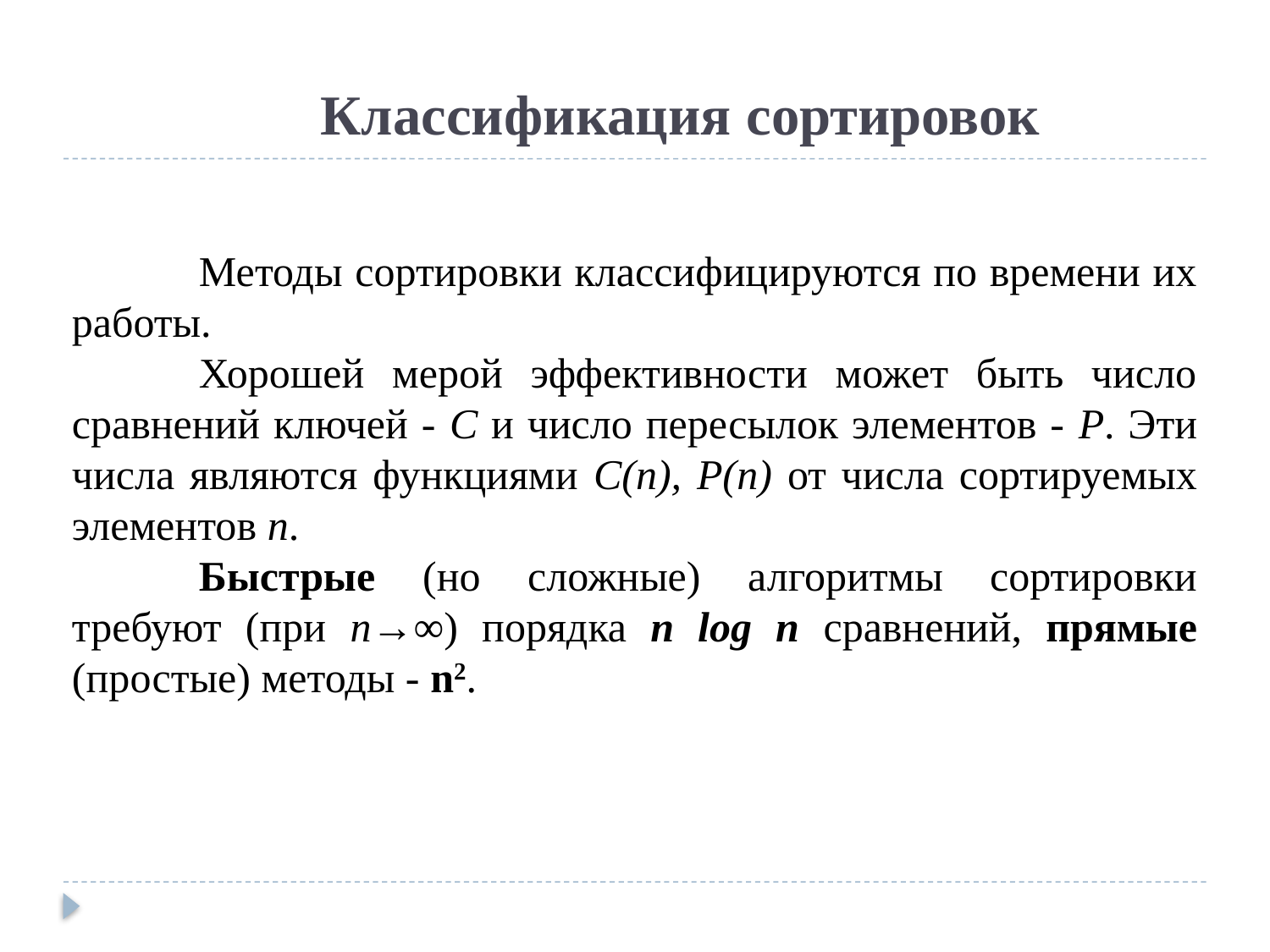

Классификация сортировок
	Методы сортировки классифицируются по времени их работы.
	Хорошей мерой эффективности может быть число сравнений ключей - С и число пересылок элементов - Р. Эти числа являются функциями С(n), Р(n) от числа сортируемых элементов n.
	Быстрые (но сложные) алгоритмы сортировки требуют (при n→∞) порядка n log n сравнений, прямые (простые) методы - n2.